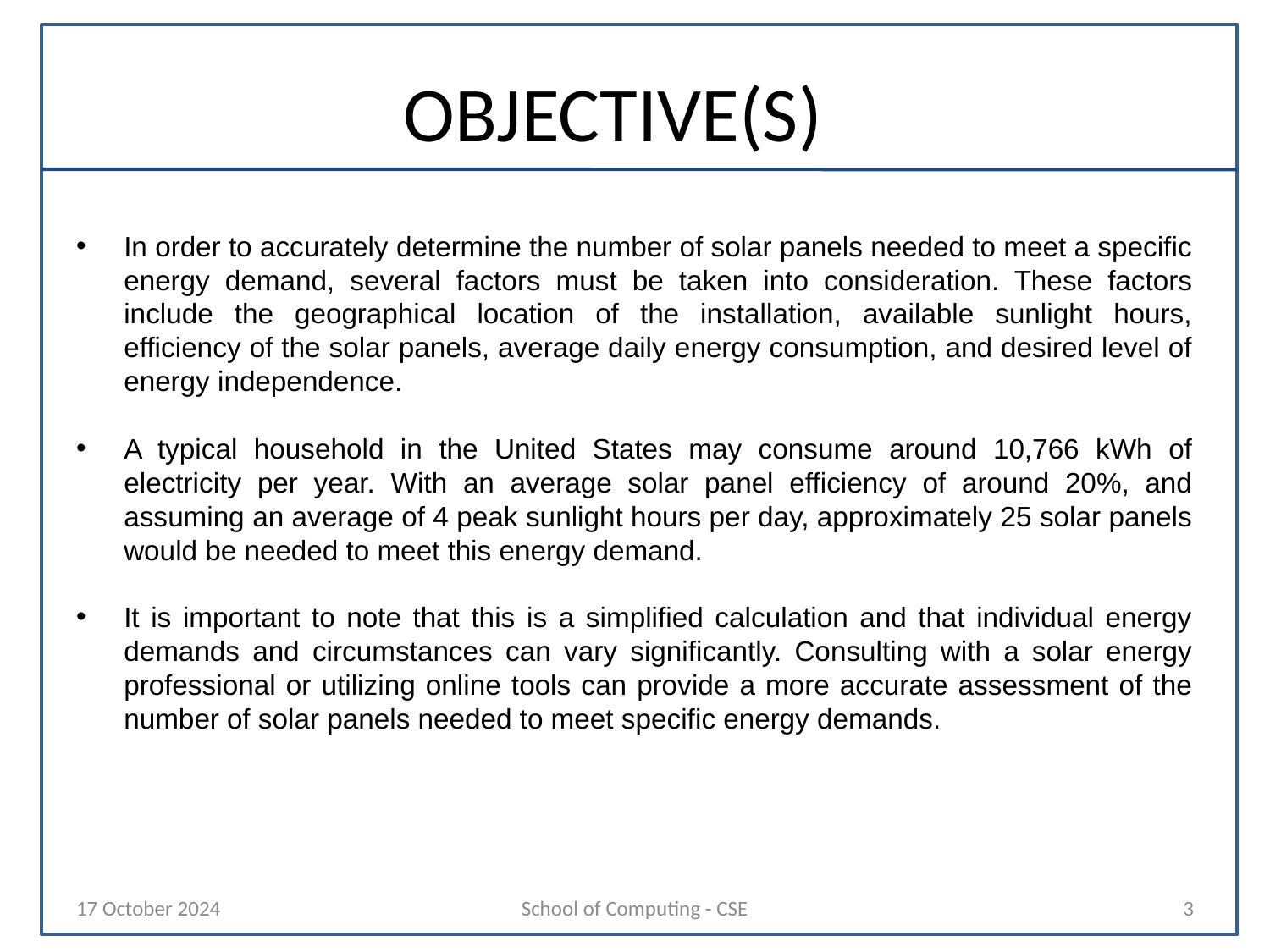

# OBJECTIVE(S)
In order to accurately determine the number of solar panels needed to meet a specific energy demand, several factors must be taken into consideration. These factors include the geographical location of the installation, available sunlight hours, efficiency of the solar panels, average daily energy consumption, and desired level of energy independence.

A typical household in the United States may consume around 10,766 kWh of electricity per year. With an average solar panel efficiency of around 20%, and assuming an average of 4 peak sunlight hours per day, approximately 25 solar panels would be needed to meet this energy demand.

It is important to note that this is a simplified calculation and that individual energy demands and circumstances can vary significantly. Consulting with a solar energy professional or utilizing online tools can provide a more accurate assessment of the number of solar panels needed to meet specific energy demands.
17 October 2024
School of Computing - CSE
3